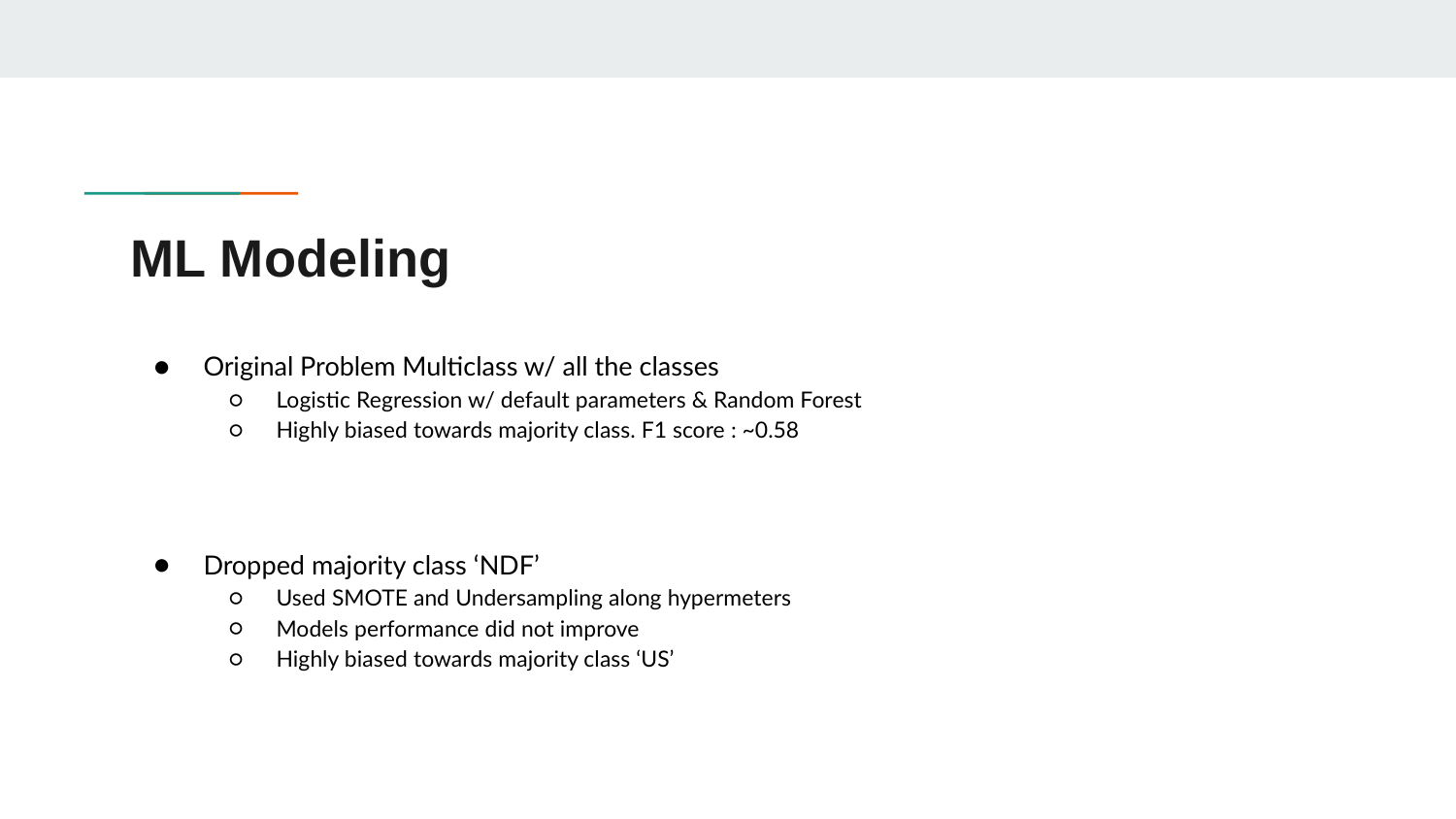

# ML Modeling
Original Problem Multiclass w/ all the classes
Logistic Regression w/ default parameters & Random Forest
Highly biased towards majority class. F1 score : ~0.58

Dropped majority class ‘NDF’
Used SMOTE and Undersampling along hypermeters
Models performance did not improve
Highly biased towards majority class ‘US’